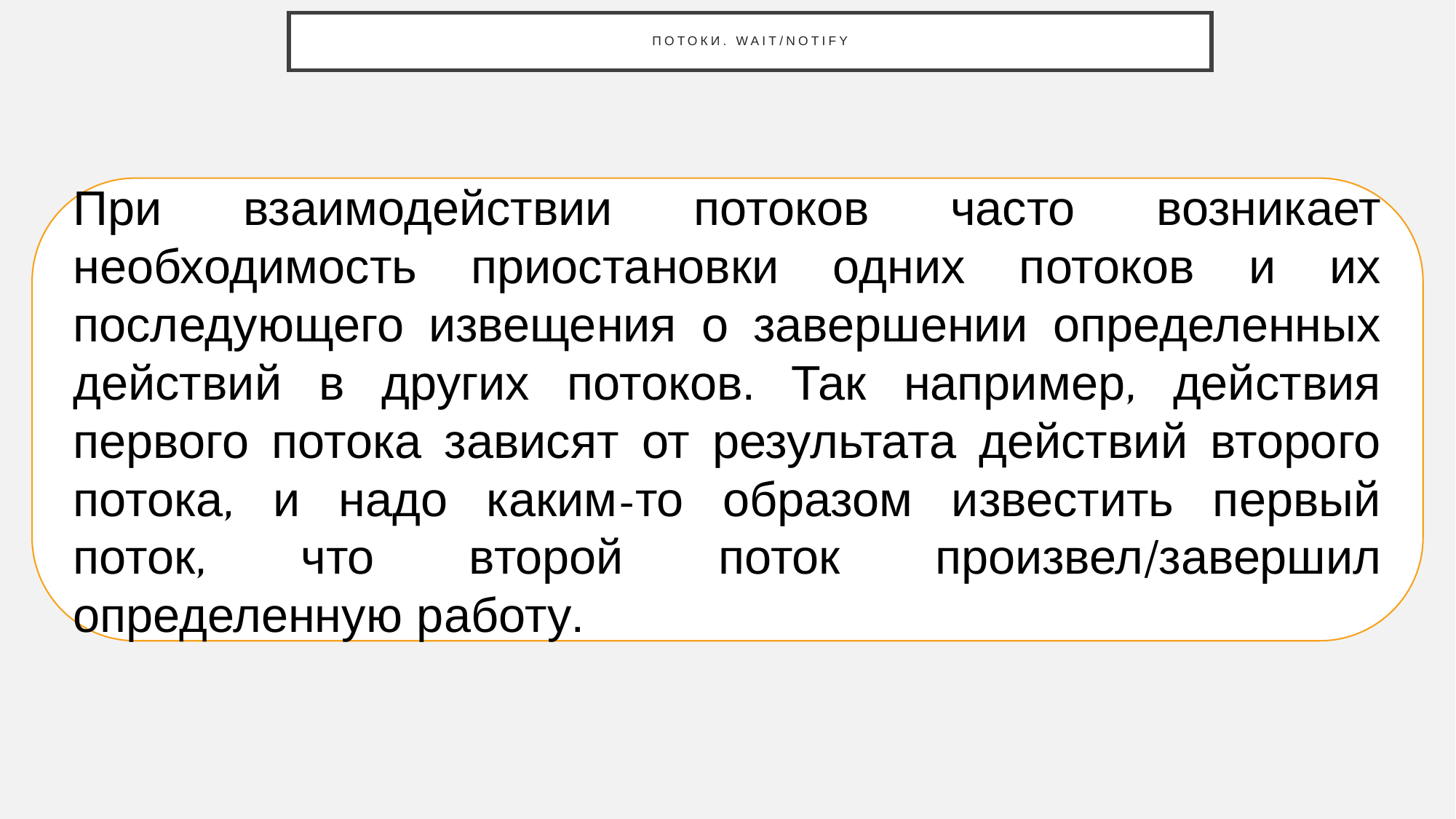

# Потоки. Wait/notify
При взаимодействии потоков часто возникает необходимость приостановки одних потоков и их последующего извещения о завершении определенных действий в других потоков. Так например, действия первого потока зависят от результата действий второго потока, и надо каким-то образом известить первый поток, что второй поток произвел/завершил определенную работу.